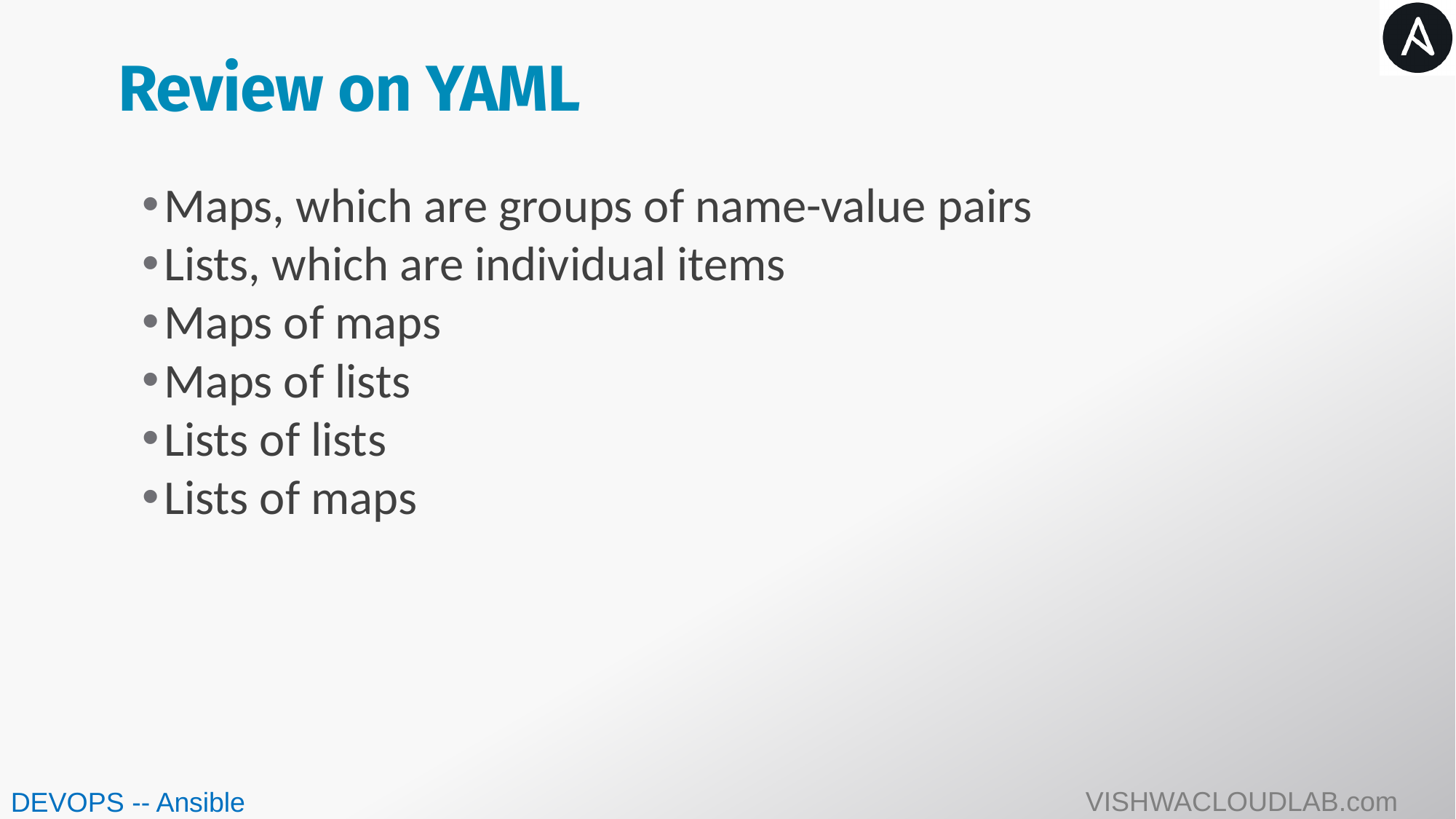

# Review on YAML
Maps, which are groups of name-value pairs
Lists, which are individual items
Maps of maps
Maps of lists
Lists of lists
Lists of maps